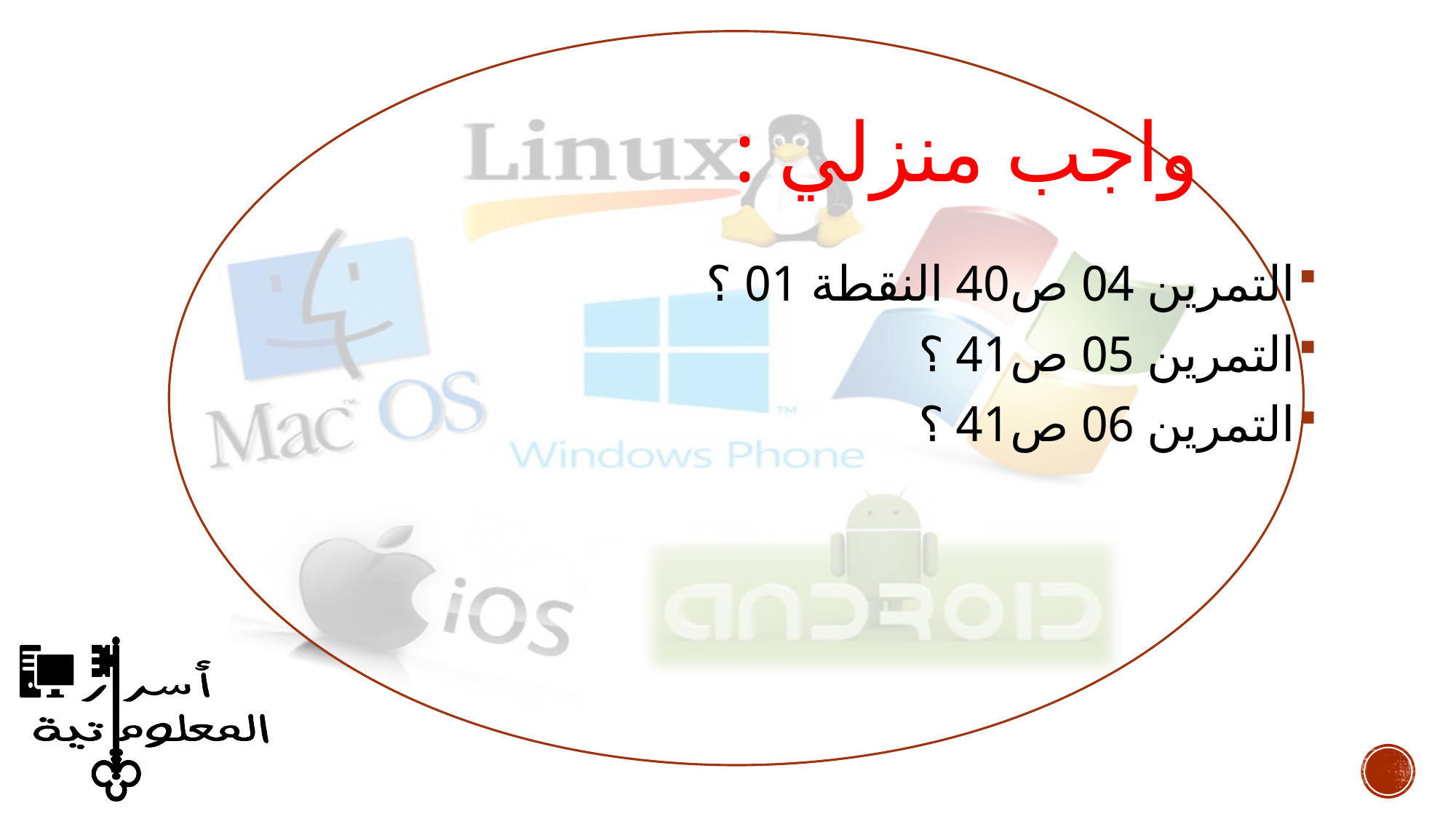

#
واجب منزلي :
التمرين 04 ص40 النقطة 01 ؟
التمرين 05 ص41 ؟
التمرين 06 ص41 ؟